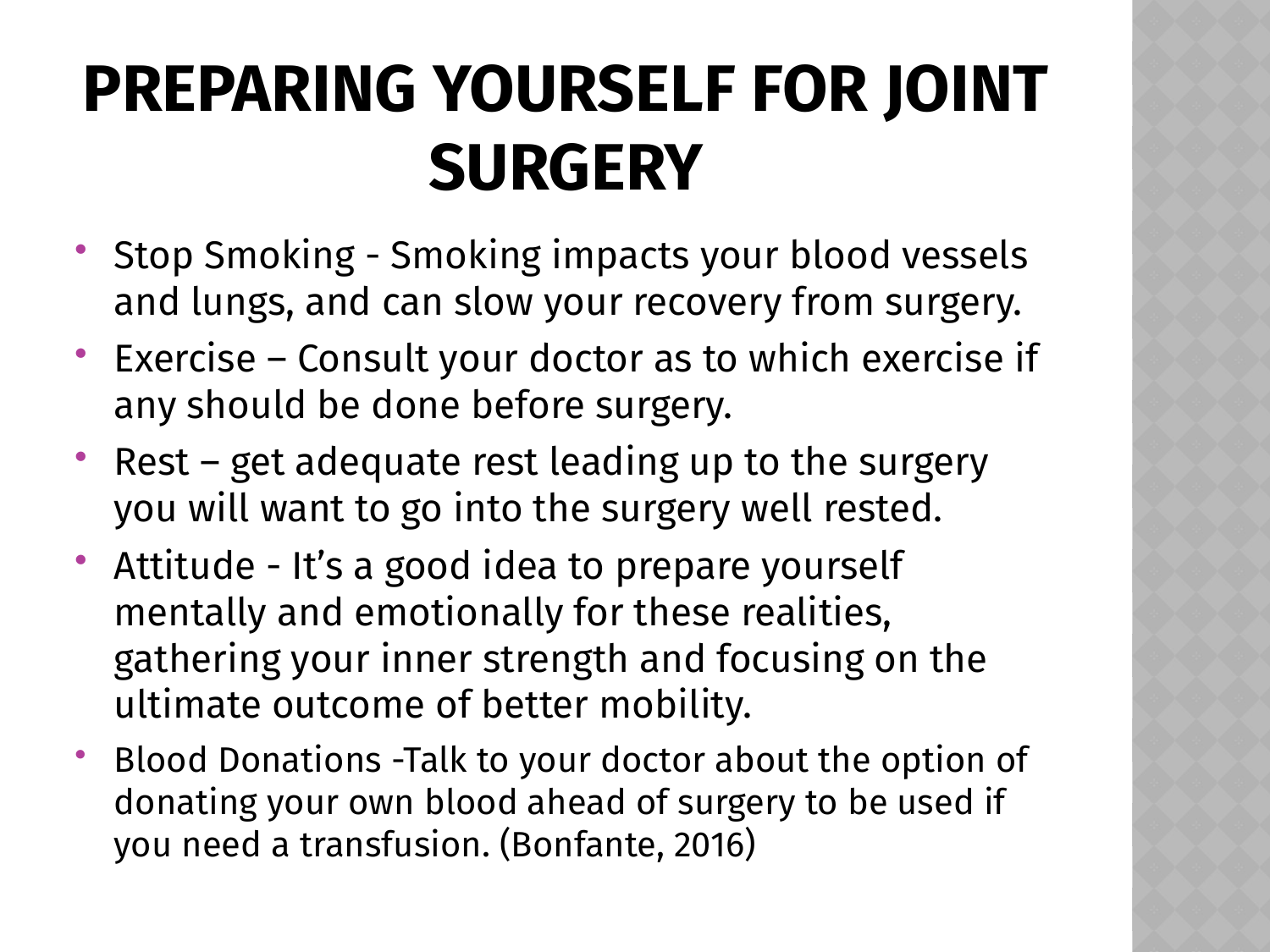

# Preparing yourself for joint surgery
Stop Smoking - Smoking impacts your blood vessels and lungs, and can slow your recovery from surgery.
Exercise – Consult your doctor as to which exercise if any should be done before surgery.
Rest – get adequate rest leading up to the surgery you will want to go into the surgery well rested.
Attitude - It’s a good idea to prepare yourself mentally and emotionally for these realities, gathering your inner strength and focusing on the ultimate outcome of better mobility.
Blood Donations -Talk to your doctor about the option of donating your own blood ahead of surgery to be used if you need a transfusion. (Bonfante, 2016)